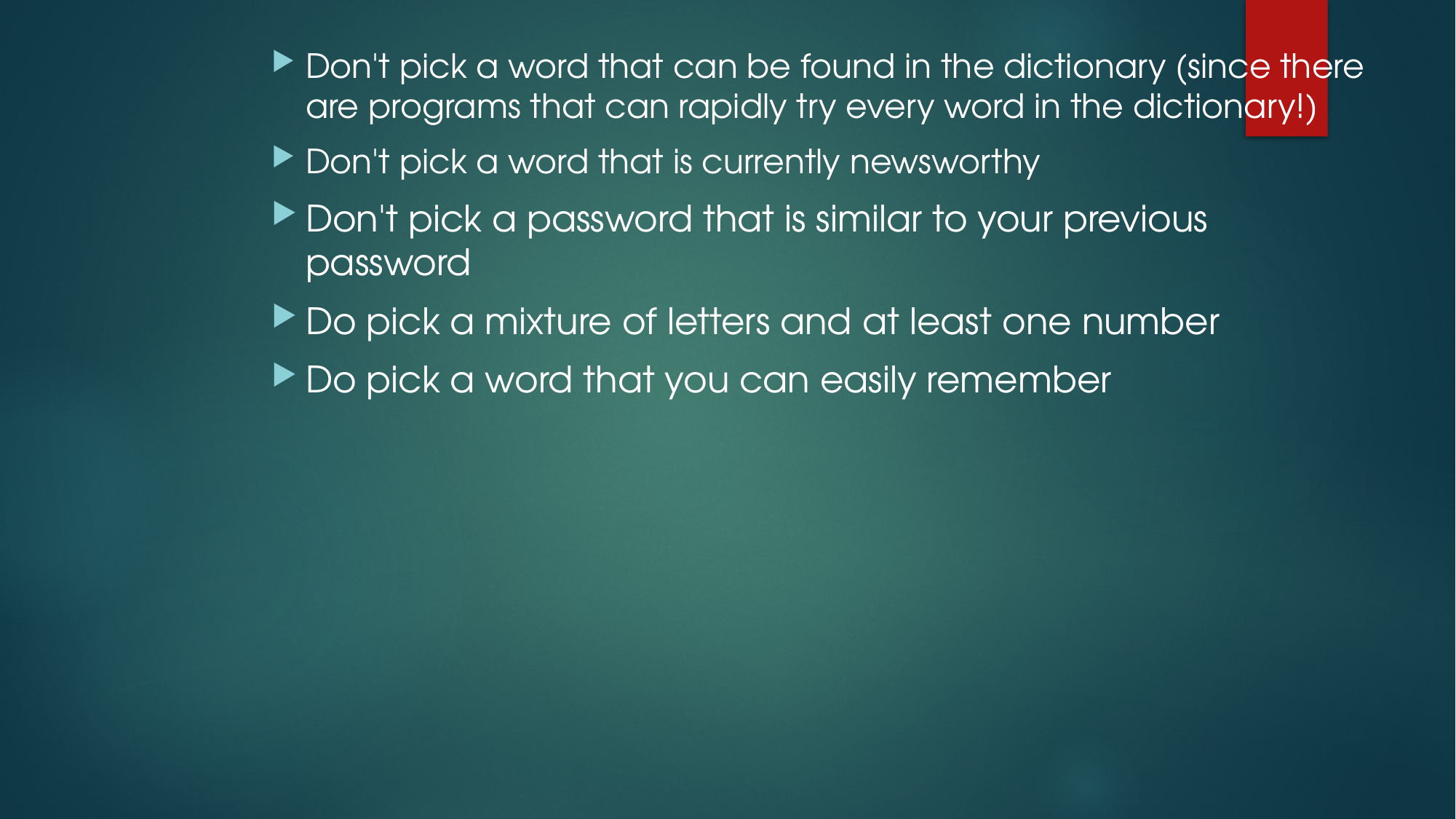

Don't pick a word that can be found in the dictionary (since there are programs that can rapidly try every word in the dictionary!)
Don't pick a word that is currently newsworthy
Don't pick a password that is similar to your previous password
Do pick a mixture of letters and at least one number
Do pick a word that you can easily remember